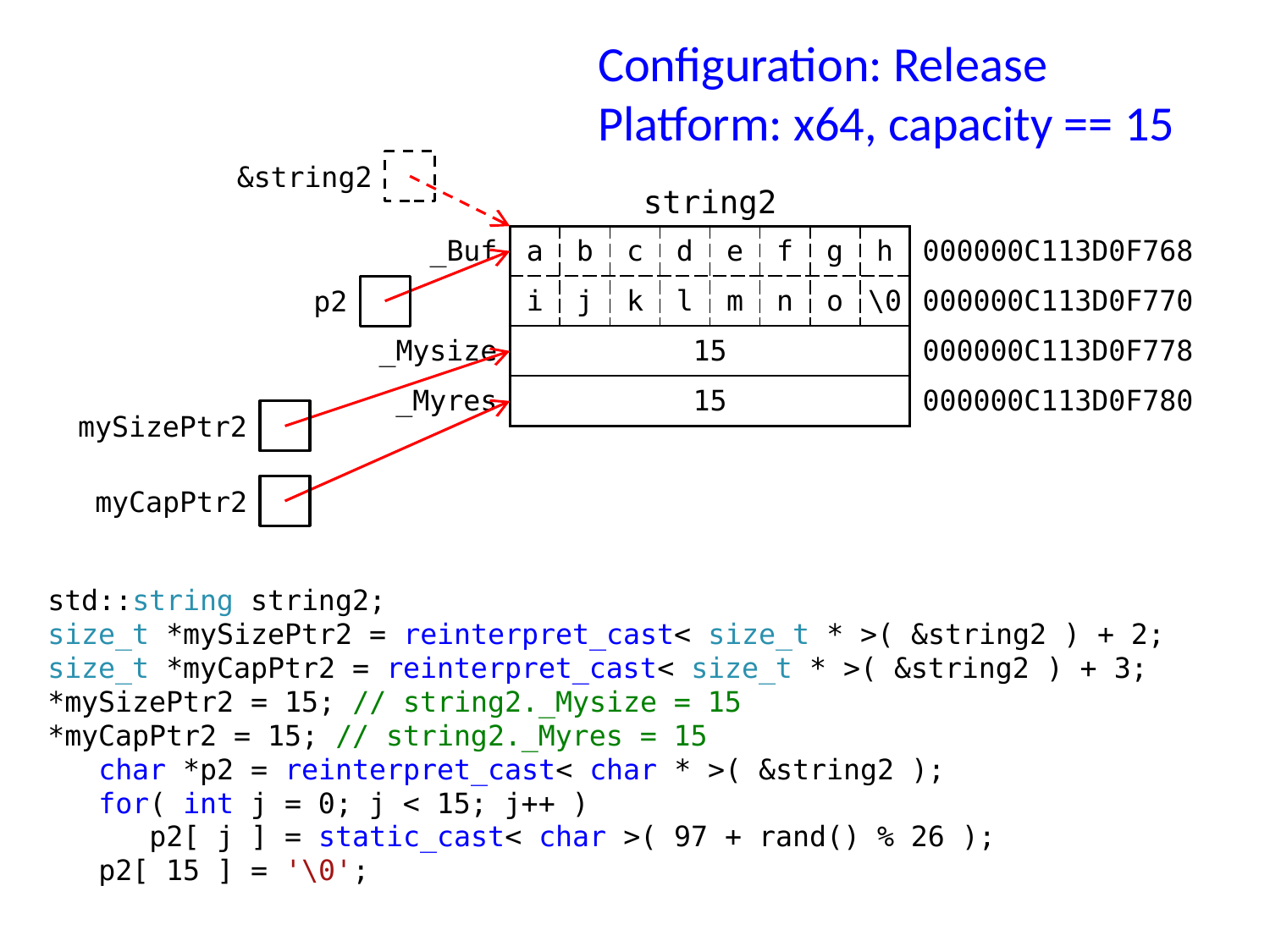

# Configuration: Release Platform: x64, capacity == 15
&string2

string2
| \_Buf | a | b | c | d | e | f | g | h | 000000C113D0F768 |
| --- | --- | --- | --- | --- | --- | --- | --- | --- | --- |
|  | i | j | k | l | m | n | o | \0 | 000000C113D0F770 |
| \_Mysize | 15 |  |  |  |  |  |  |  | 000000C113D0F778 |
| \_Myres | 15 |  |  |  |  |  |  |  | 000000C113D0F780 |

p2

mySizePtr2

myCapPtr2

std::string string2;
size_t *mySizePtr2 = reinterpret_cast< size_t * >( &string2 ) + 2;
size_t *myCapPtr2 = reinterpret_cast< size_t * >( &string2 ) + 3;
*mySizePtr2 = 15; // string2._Mysize = 15
*myCapPtr2 = 15; // string2._Myres = 15
   char *p2 = reinterpret_cast< char * >( &string2 );
   for( int j = 0; j < 15; j++ )
      p2[ j ] = static_cast< char >( 97 + rand() % 26 );
   p2[ 15 ] = '\0';